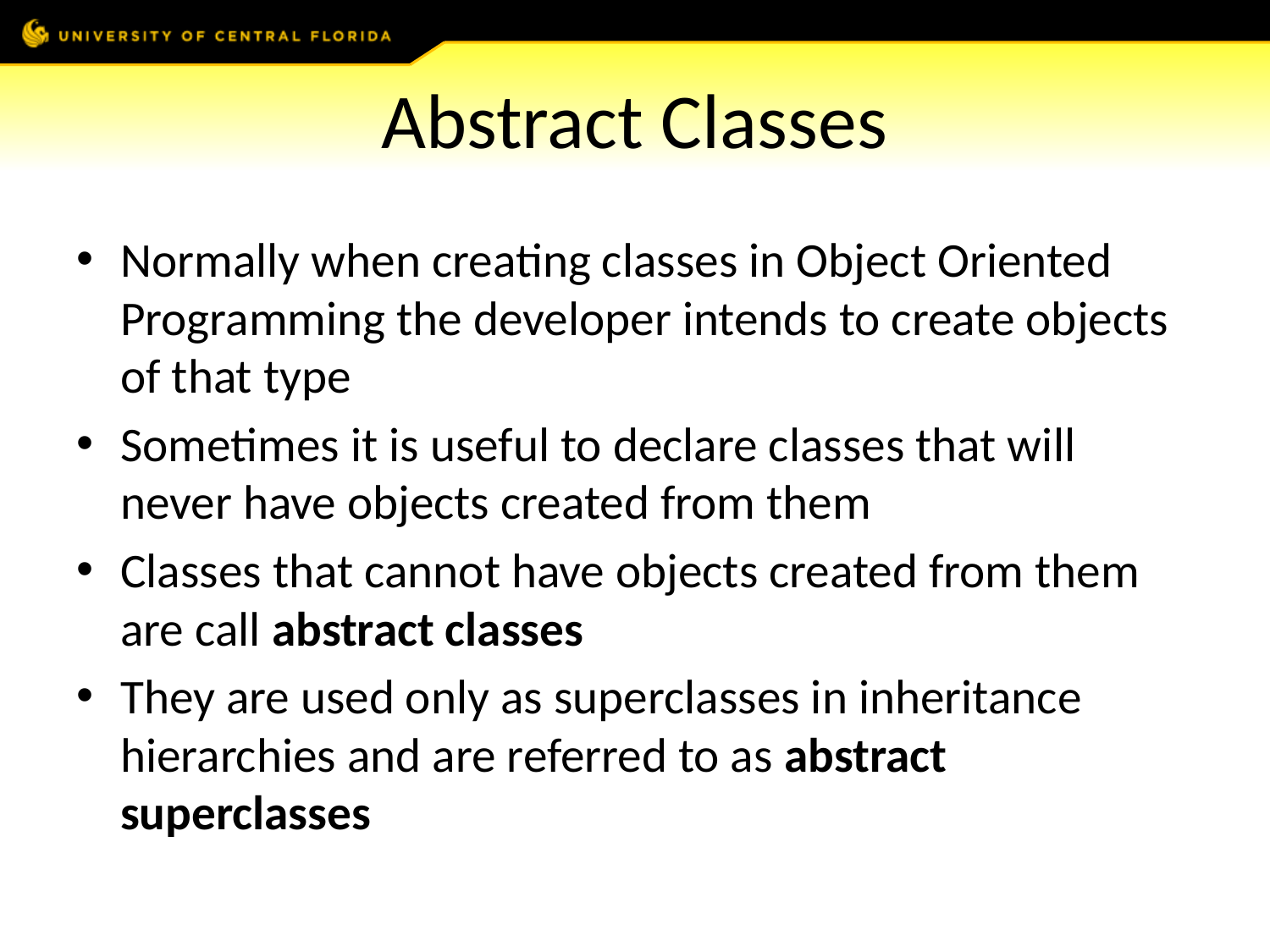

# Abstract Classes
Normally when creating classes in Object Oriented Programming the developer intends to create objects of that type
Sometimes it is useful to declare classes that will never have objects created from them
Classes that cannot have objects created from them are call abstract classes
They are used only as superclasses in inheritance hierarchies and are referred to as abstract superclasses